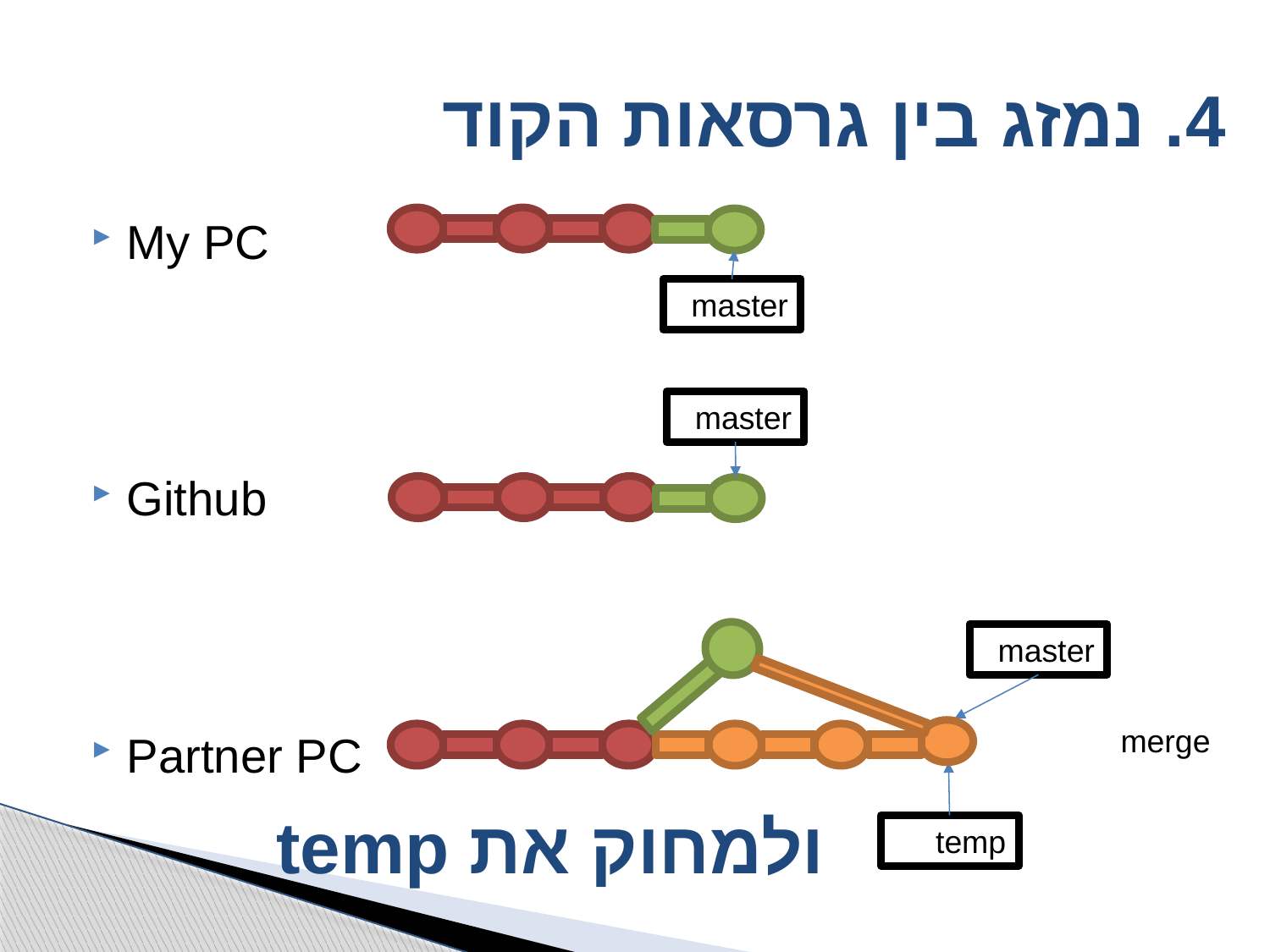

# 4. נמזג בין גרסאות הקוד
My PC

Github

Partner PC

master
master

master

merge

ולמחוק את temp
temp